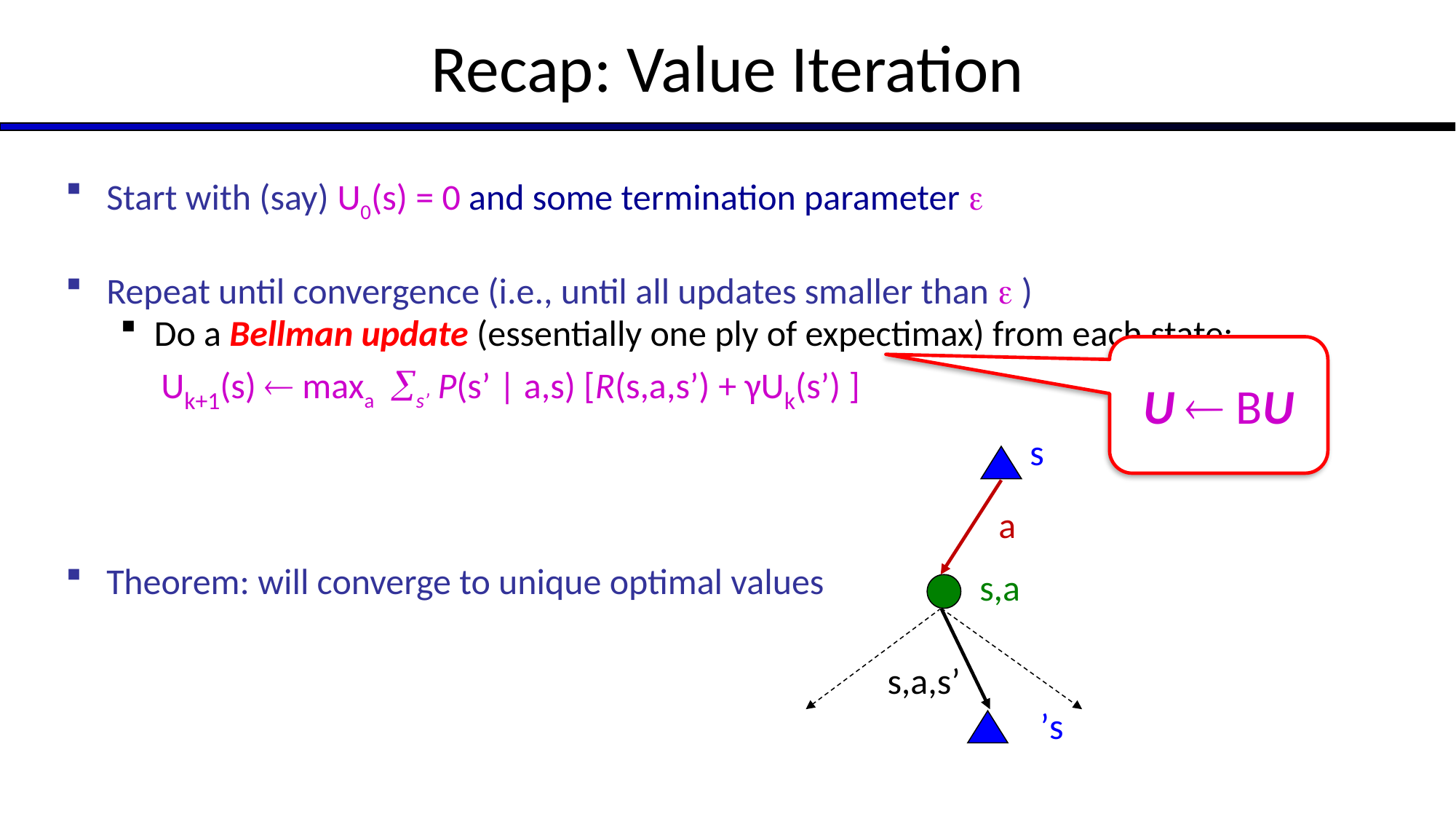

# Recap: Value Iteration
Start with (say) U0(s) = 0 and some termination parameter ε

Repeat until convergence (i.e., until all updates smaller than ε )
Do a Bellman update (essentially one ply of expectimax) from each state:
     Uk+1(s) ← maxa  ∑s’ P(s’ | a,s) [R(s,a,s’) + γUk(s’) ]

Theorem: will converge to unique optimal values

U ← BU
s

a
s,a

s,a,s’
s’